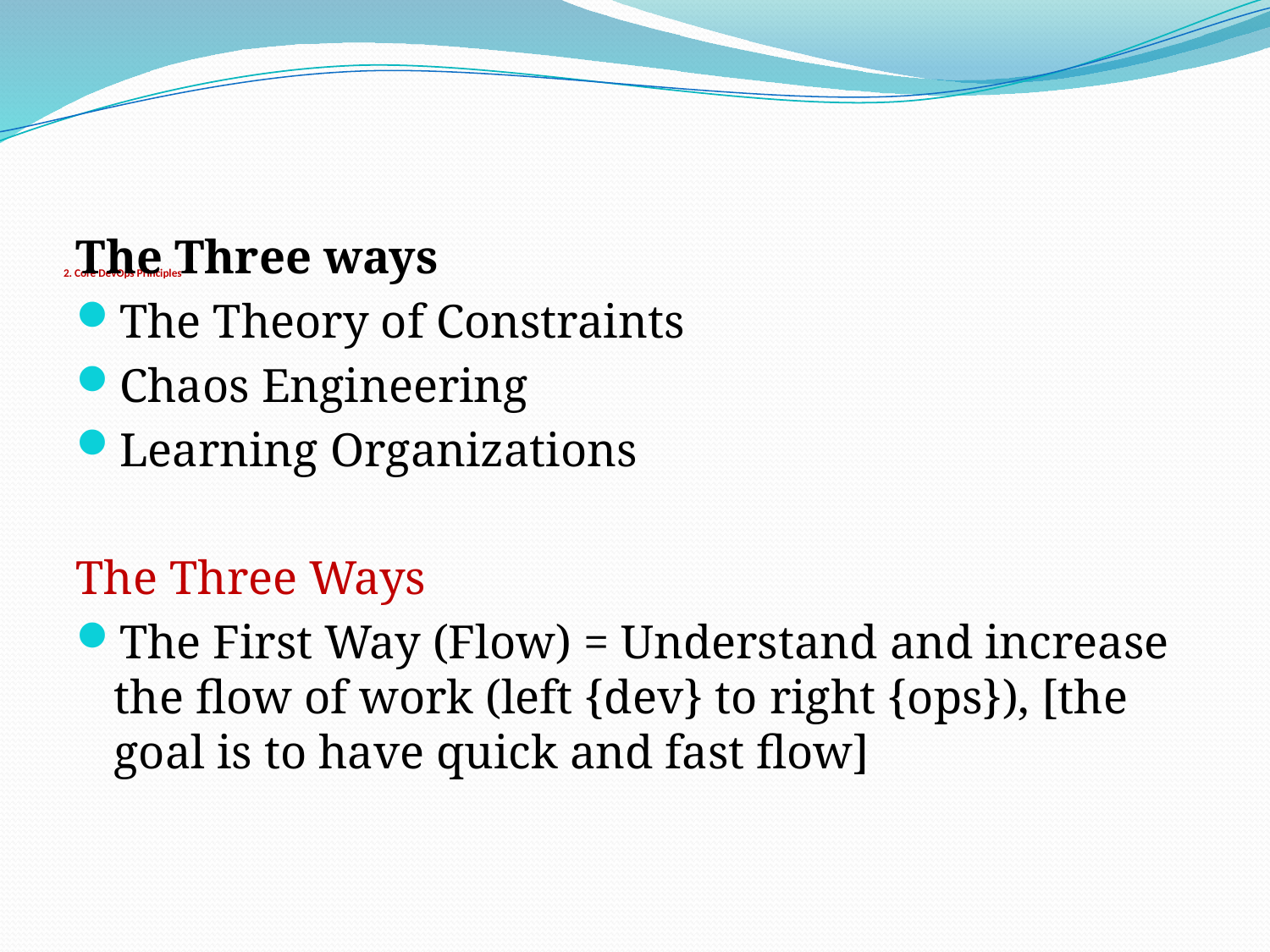

# 2. Core DevOps Principles
The Three ways
The Theory of Constraints
Chaos Engineering
Learning Organizations

The Three Ways
The First Way (Flow) = Understand and increase the flow of work (left {dev} to right {ops}), [the goal is to have quick and fast flow]